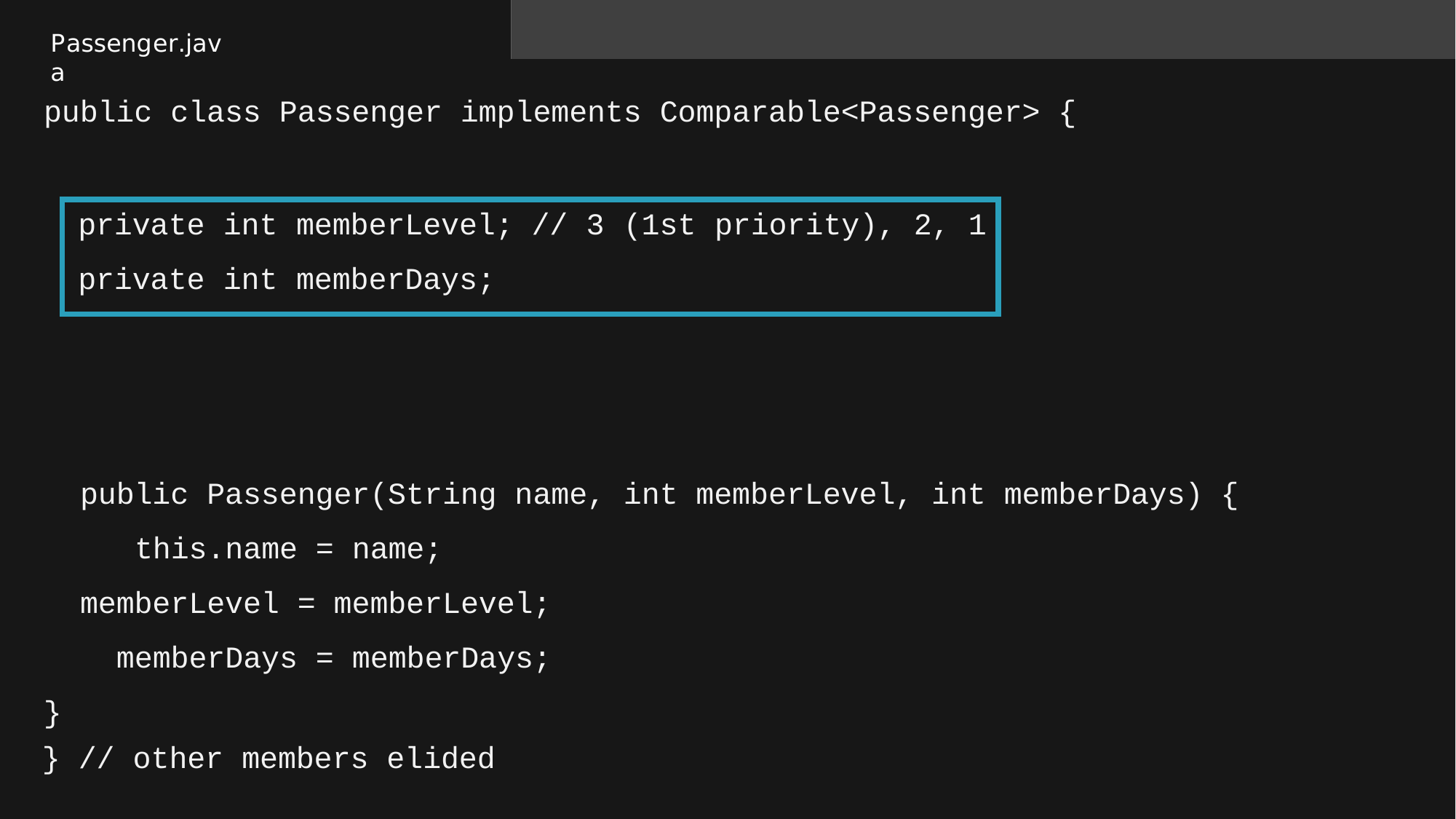

Passenger.java
# public class Passenger implements Comparable<Passenger> {
| private | int | memberLevel; // 3 | (1st | priority), 2, 1 |
| --- | --- | --- | --- | --- |
| private | int | memberDays; |  |  |
public Passenger(String name, int memberLevel, int memberDays) {  this.name = name;
memberLevel = memberLevel;  memberDays = memberDays;
}
} // other members elided
6